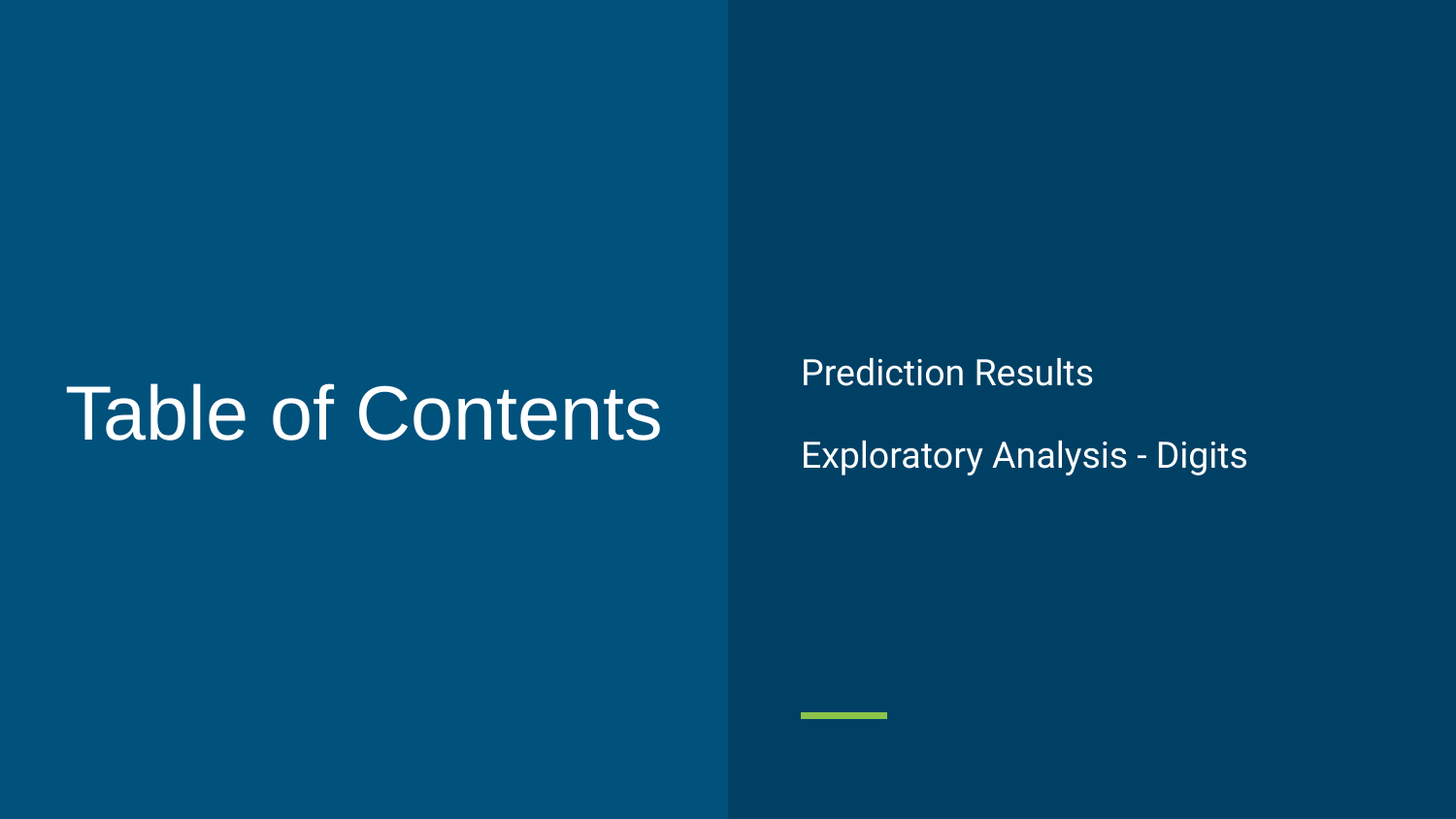

Prediction Results
Exploratory Analysis - Digits
# Table of Contents